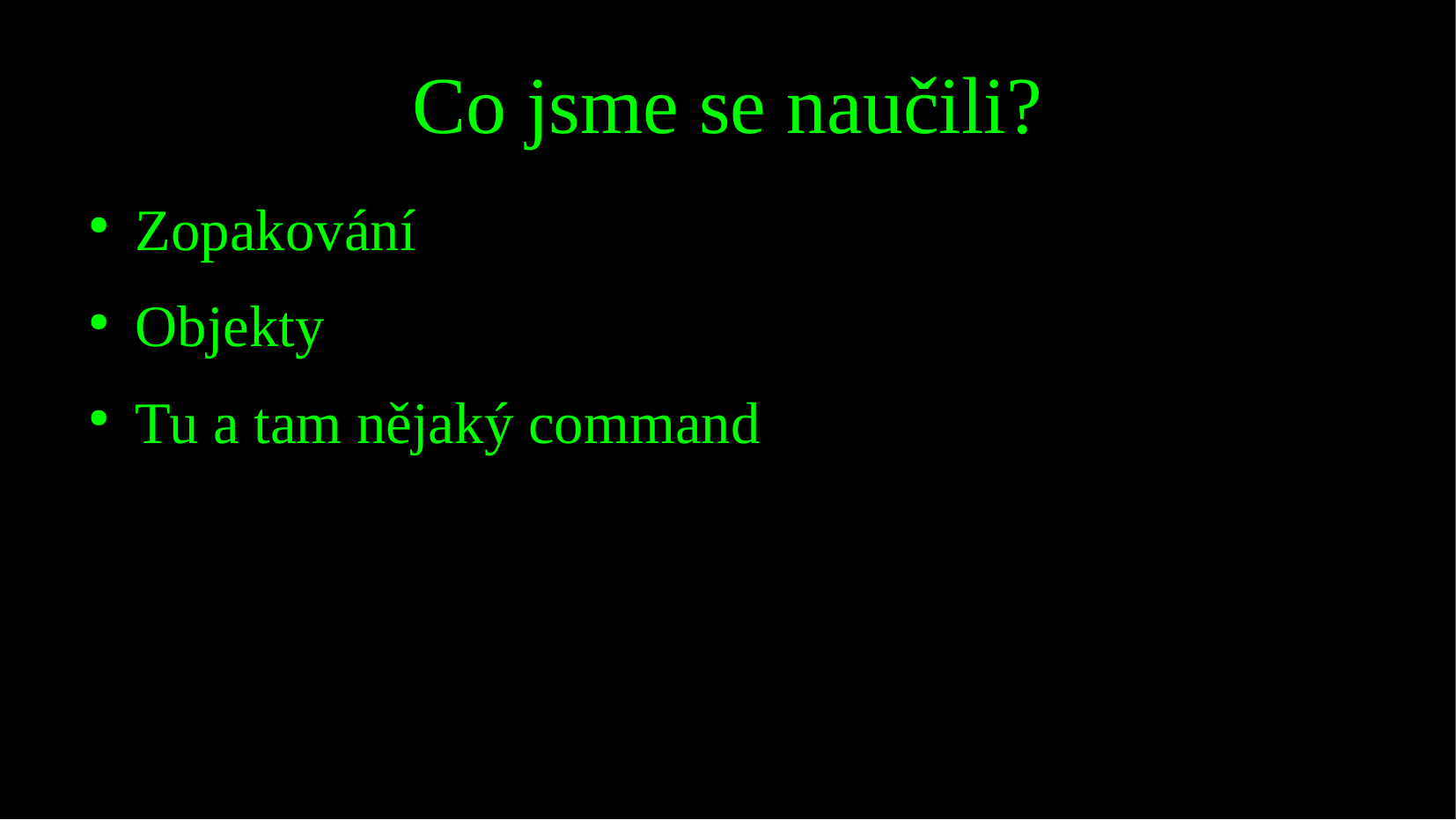

Co jsme se naučili?
Zopakování
Objekty
Tu a tam nějaký command